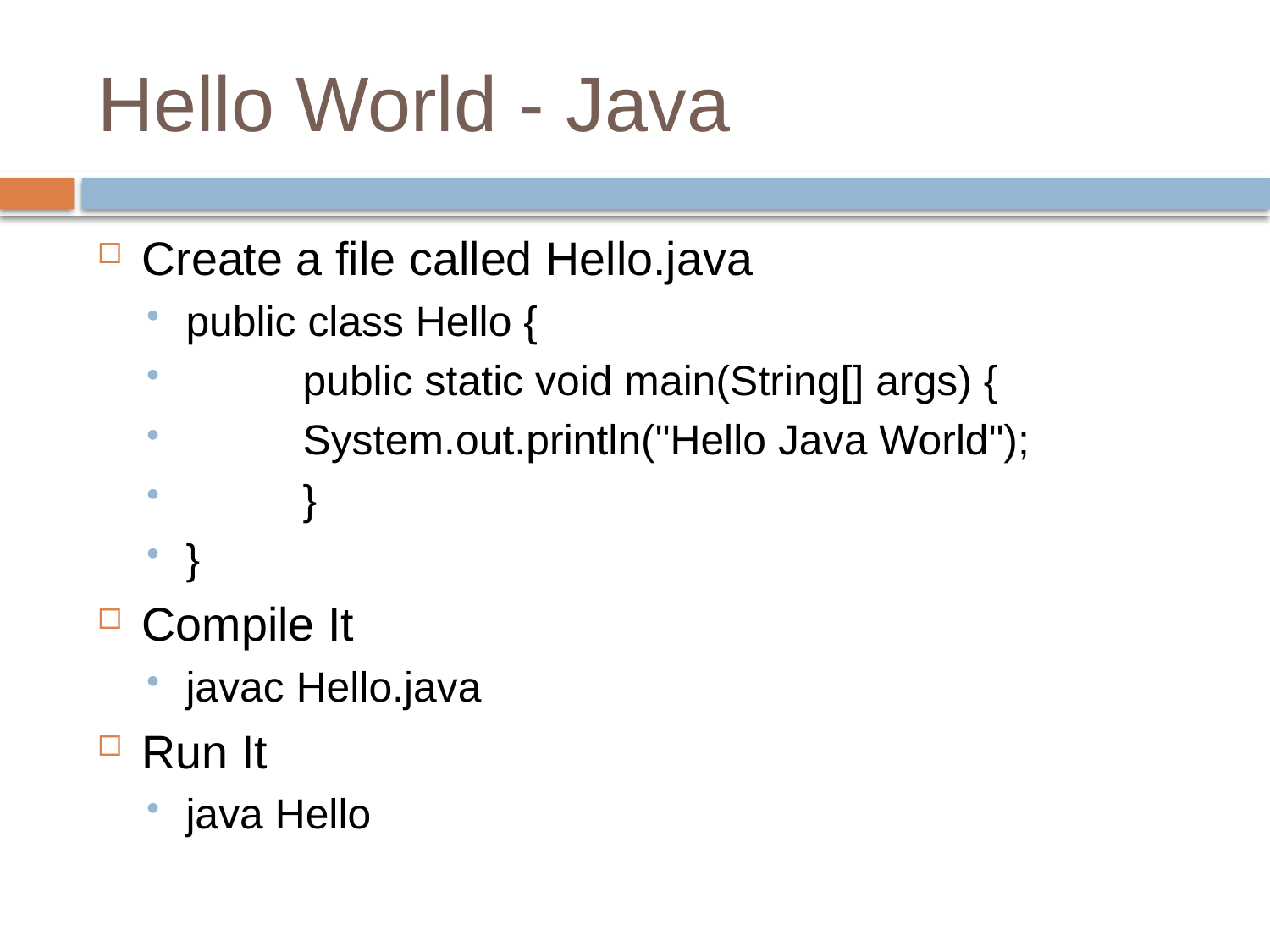

# Hello World - Java
Create a file called Hello.java
public class Hello {
	public static void main(String[] args) {
		System.out.println("Hello Java World");
	}
}
Compile It
javac Hello.java
Run It
java Hello